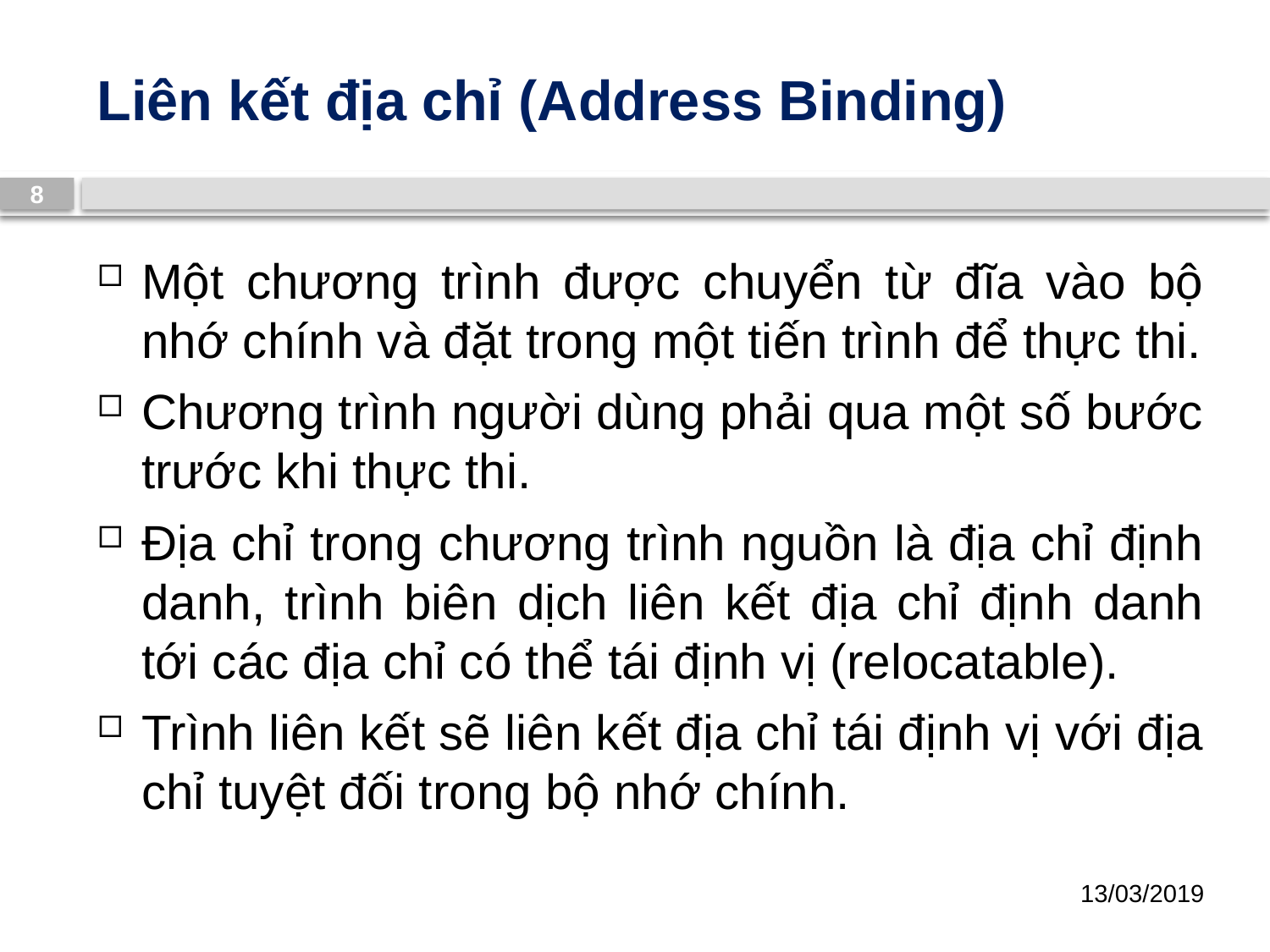

# Liên kết địa chỉ (Address Binding)
8
Một chương trình được chuyển từ đĩa vào bộ nhớ chính và đặt trong một tiến trình để thực thi.
Chương trình người dùng phải qua một số bước trước khi thực thi.
Địa chỉ trong chương trình nguồn là địa chỉ định danh, trình biên dịch liên kết địa chỉ định danh tới các địa chỉ có thể tái định vị (relocatable).
Trình liên kết sẽ liên kết địa chỉ tái định vị với địa chỉ tuyệt đối trong bộ nhớ chính.

13/03/2019